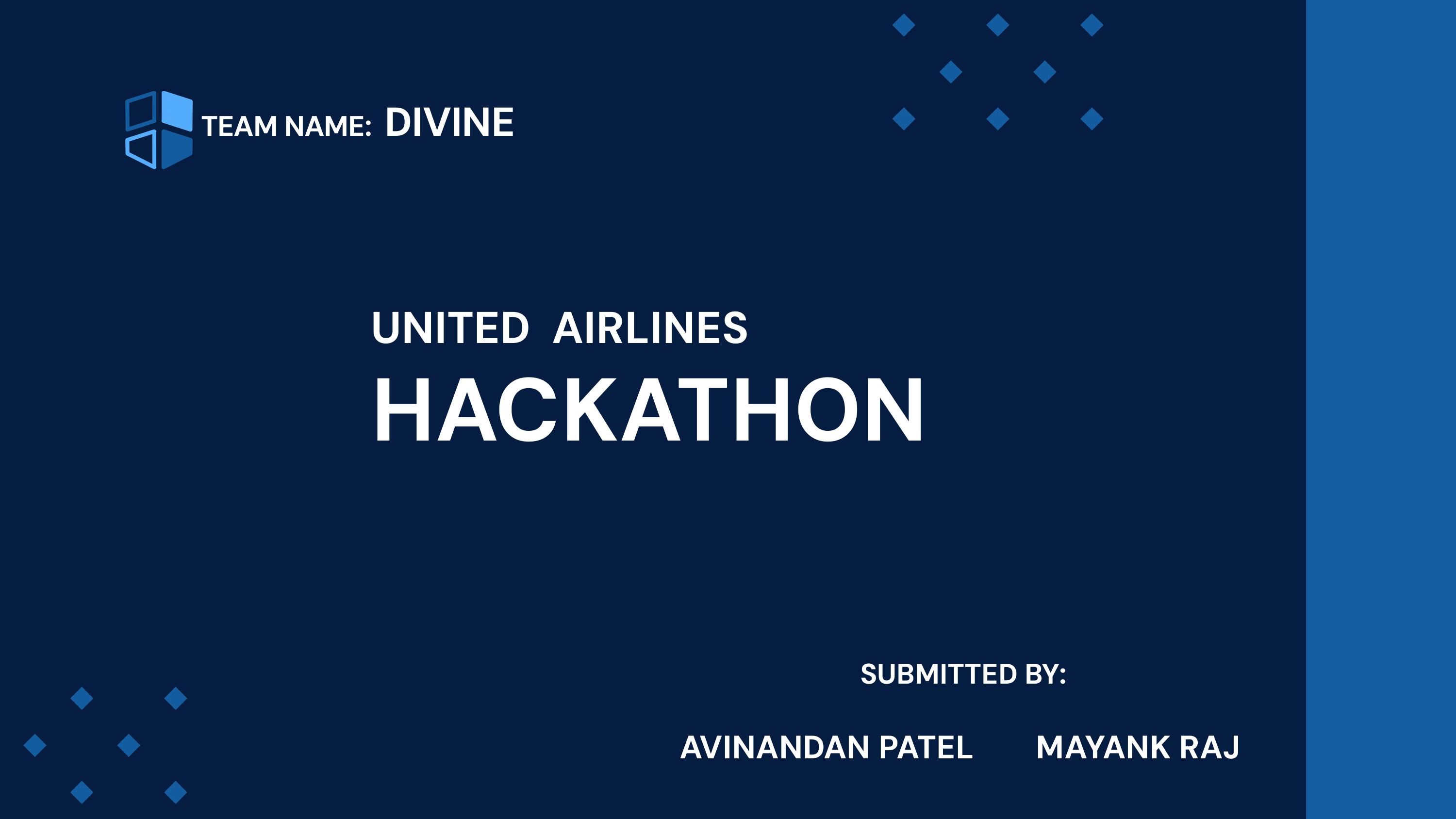

TEAM NAME:  DIVINE
UNITED  AIRLINES
HACKATHON

SUBMITTED BY:

AVINANDAN PATEL        MAYANK RAJ